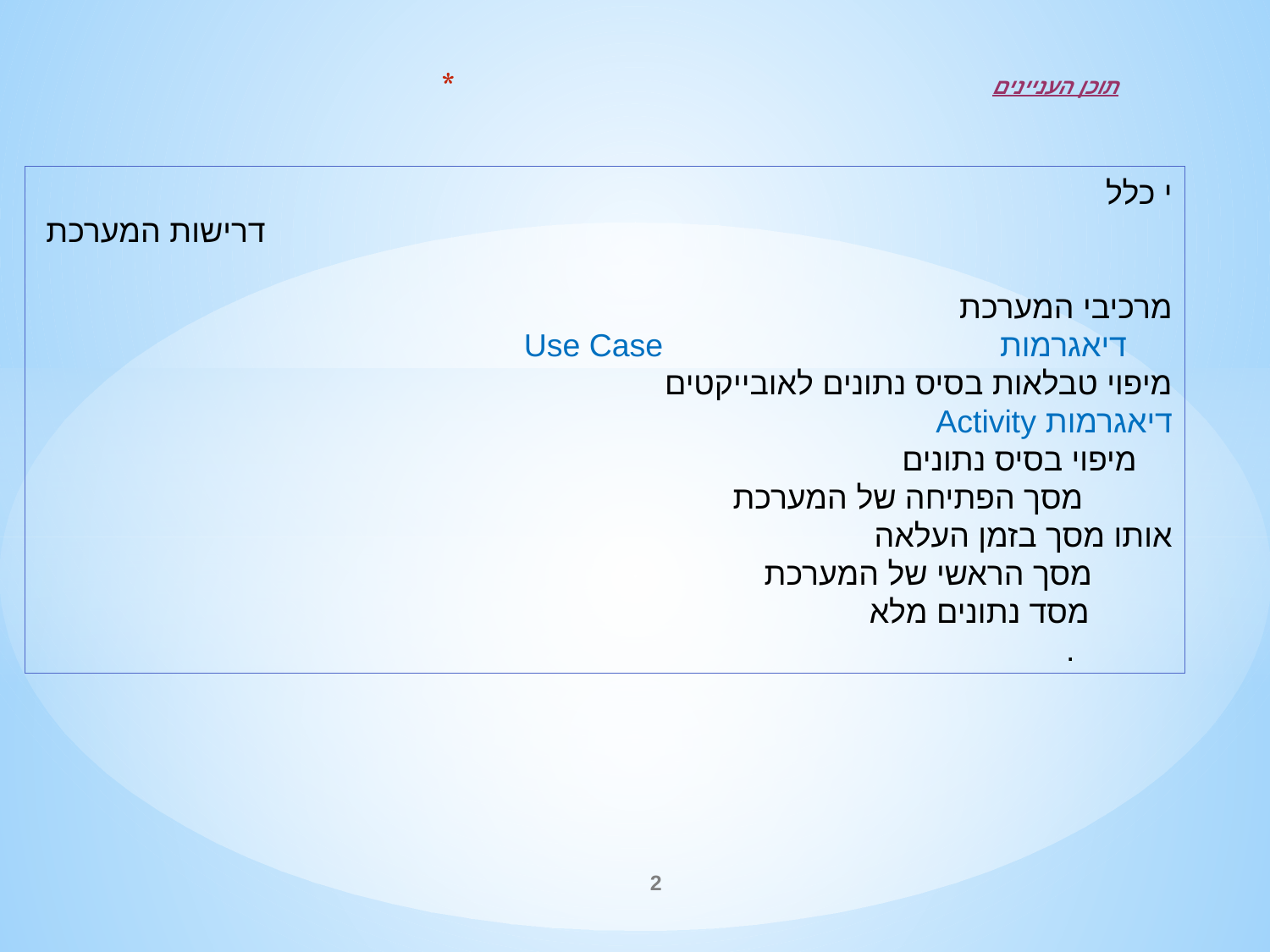

# תוכן העניינים
                                                                                                                     י כלל
דרישות המערכת
   מרכיבי המערכת
     דיאגרמות                                      Use Case
מיפוי טבלאות בסיס נתונים לאובייקטים
דיאגרמות Activity
    מיפוי בסיס נתונים
          מסך הפתיחה של המערכת
אותו מסך בזמן העלאה
         מסך הראשי של המערכת
         מסד נתונים מלא                                                                                                         .
2